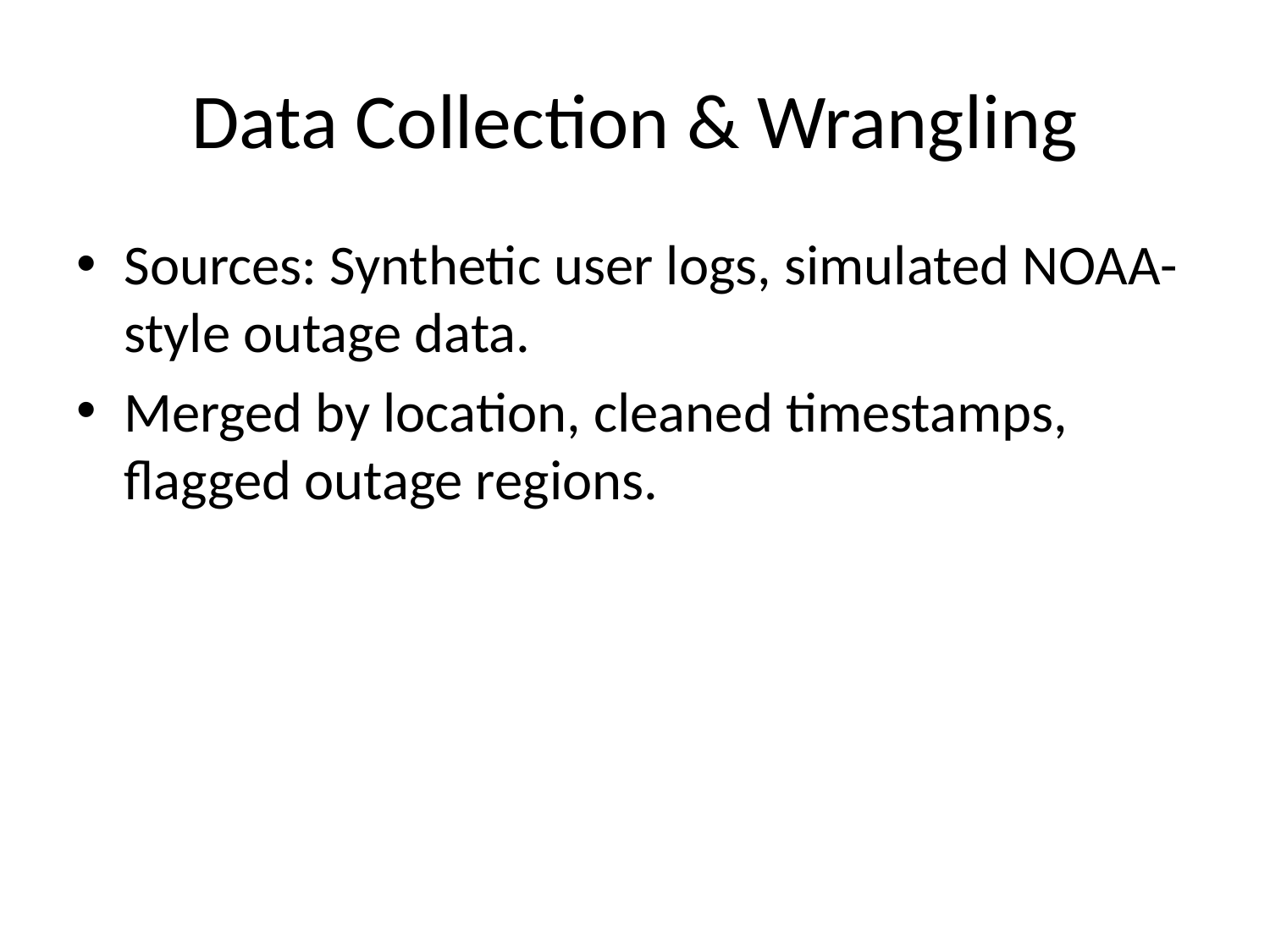

# Data Collection & Wrangling
Sources: Synthetic user logs, simulated NOAA-style outage data.
Merged by location, cleaned timestamps, flagged outage regions.